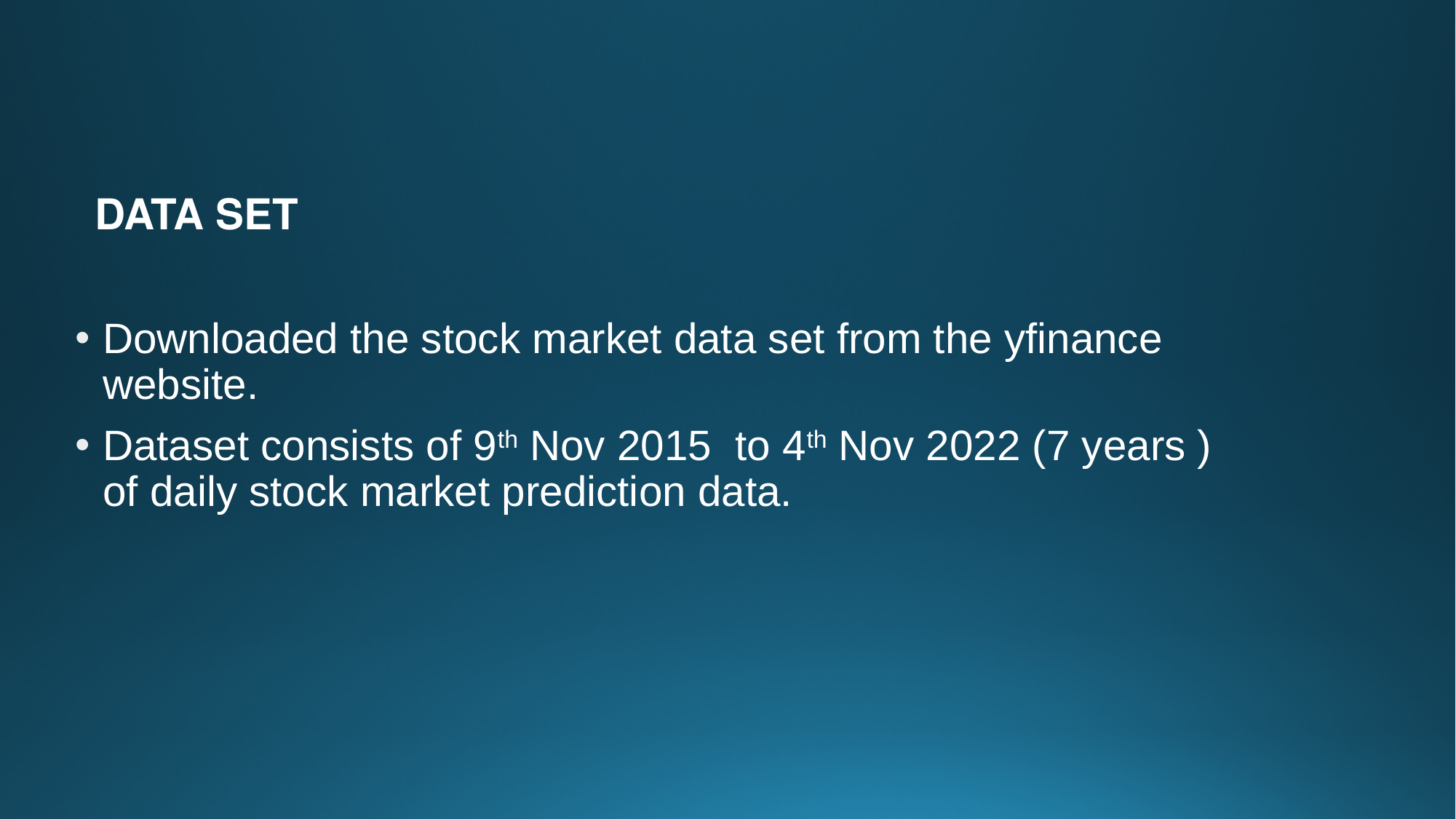

# DATA SET
Downloaded the stock market data set from the yfinance website.
Dataset consists of 9th Nov 2015  to 4th Nov 2022 (7 years ) of daily stock market prediction data.